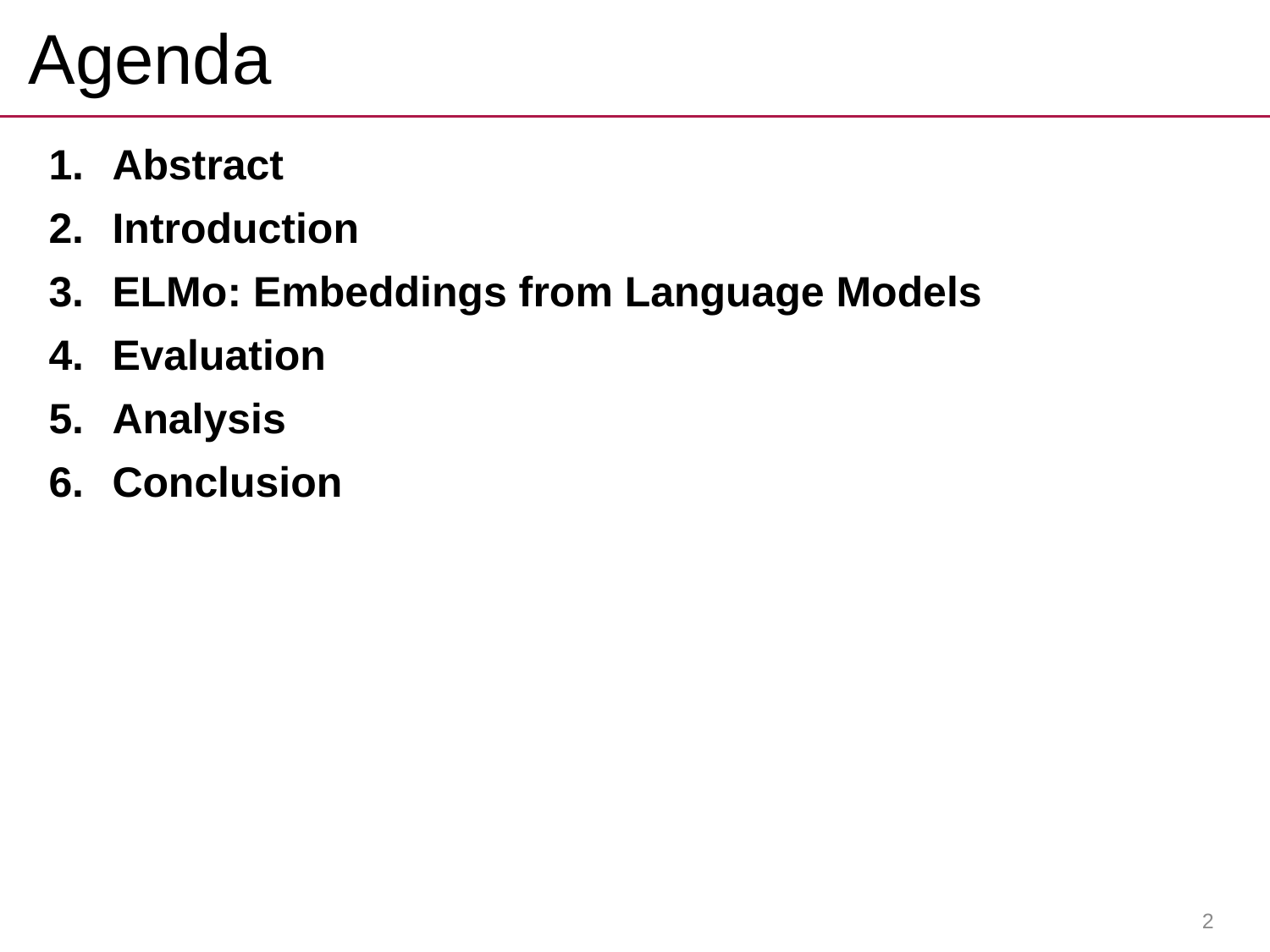

# Agenda
Abstract
Introduction
ELMo: Embeddings from Language Models
Evaluation
Analysis
Conclusion

2